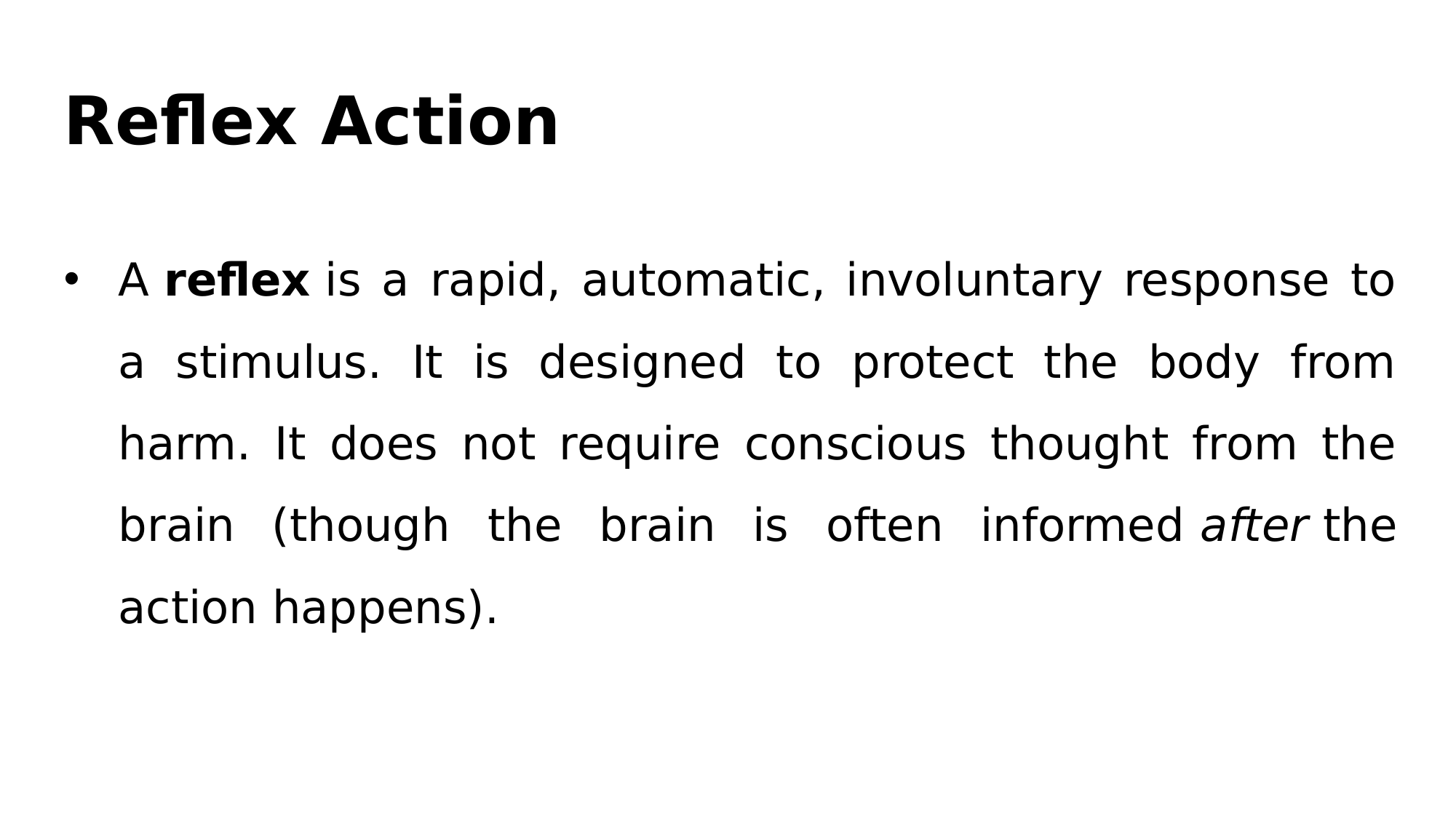

# Reflex Action
A reflex is a rapid, automatic, involuntary response to a stimulus. It is designed to protect the body from harm. It does not require conscious thought from the brain (though the brain is often informed after the action happens).